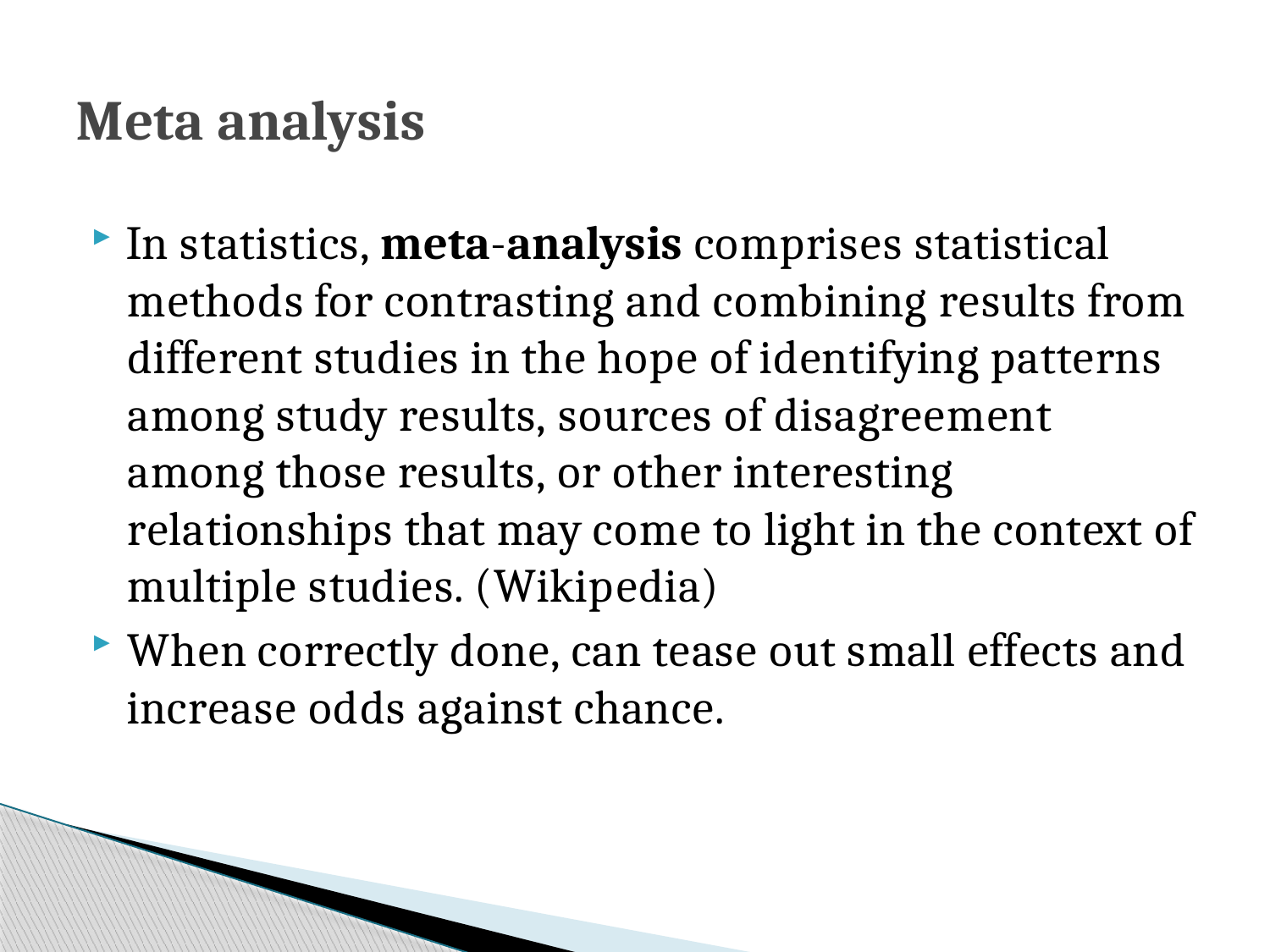

# Meta analysis
In statistics, meta-analysis comprises statistical methods for contrasting and combining results from different studies in the hope of identifying patterns among study results, sources of disagreement among those results, or other interesting relationships that may come to light in the context of multiple studies. (Wikipedia)
When correctly done, can tease out small effects and increase odds against chance.